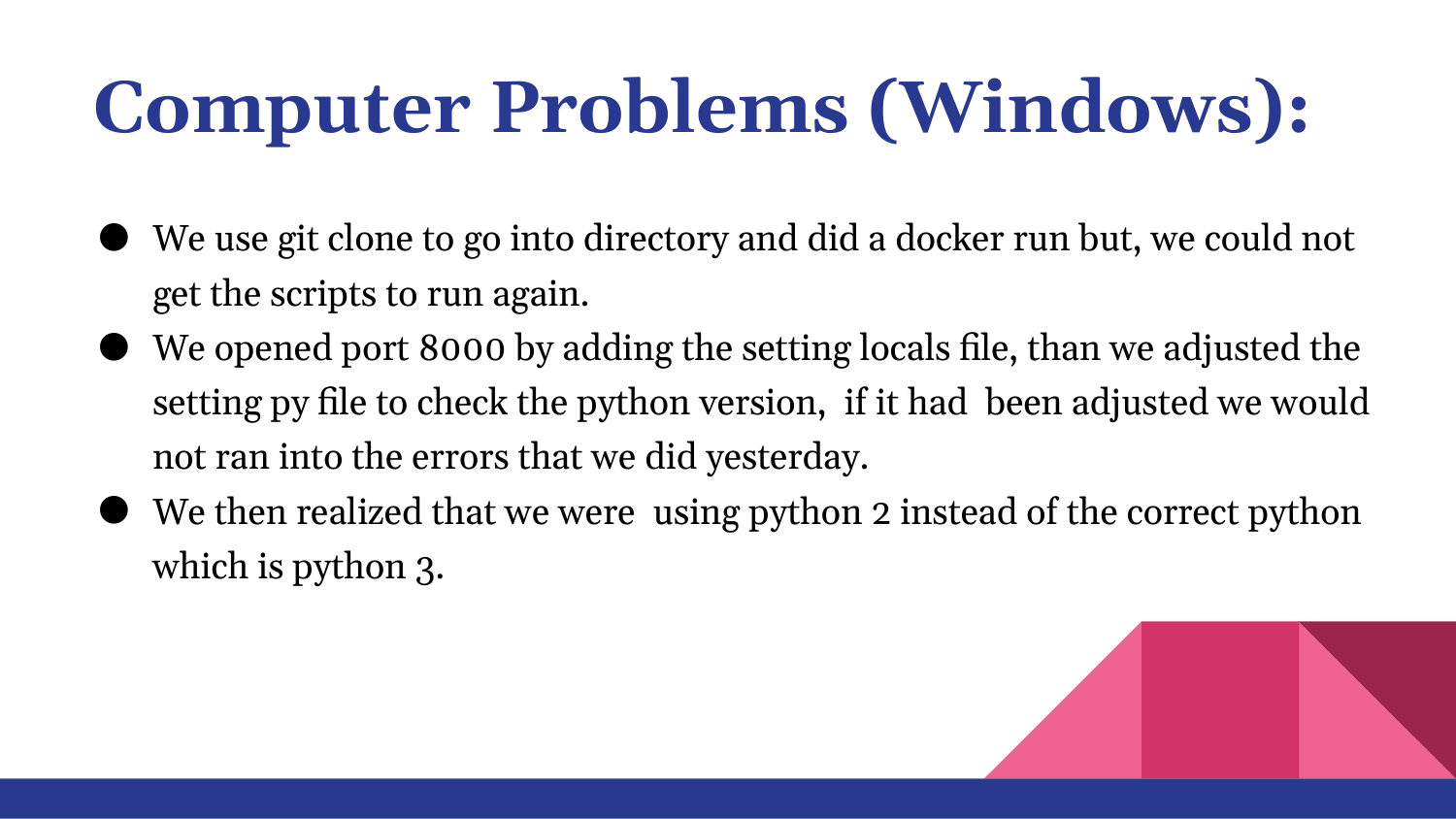

Computer Problems (Windows):

We use git clone to go into directory and did a docker run but, we could not get the scripts to run again.
We opened port 8000 by adding the setting locals file, than we adjusted the setting py file to check the python version,  if it had  been adjusted we would not ran into the errors that we did yesterday.
We then realized that we were  using python 2 instead of the correct python which is python 3.